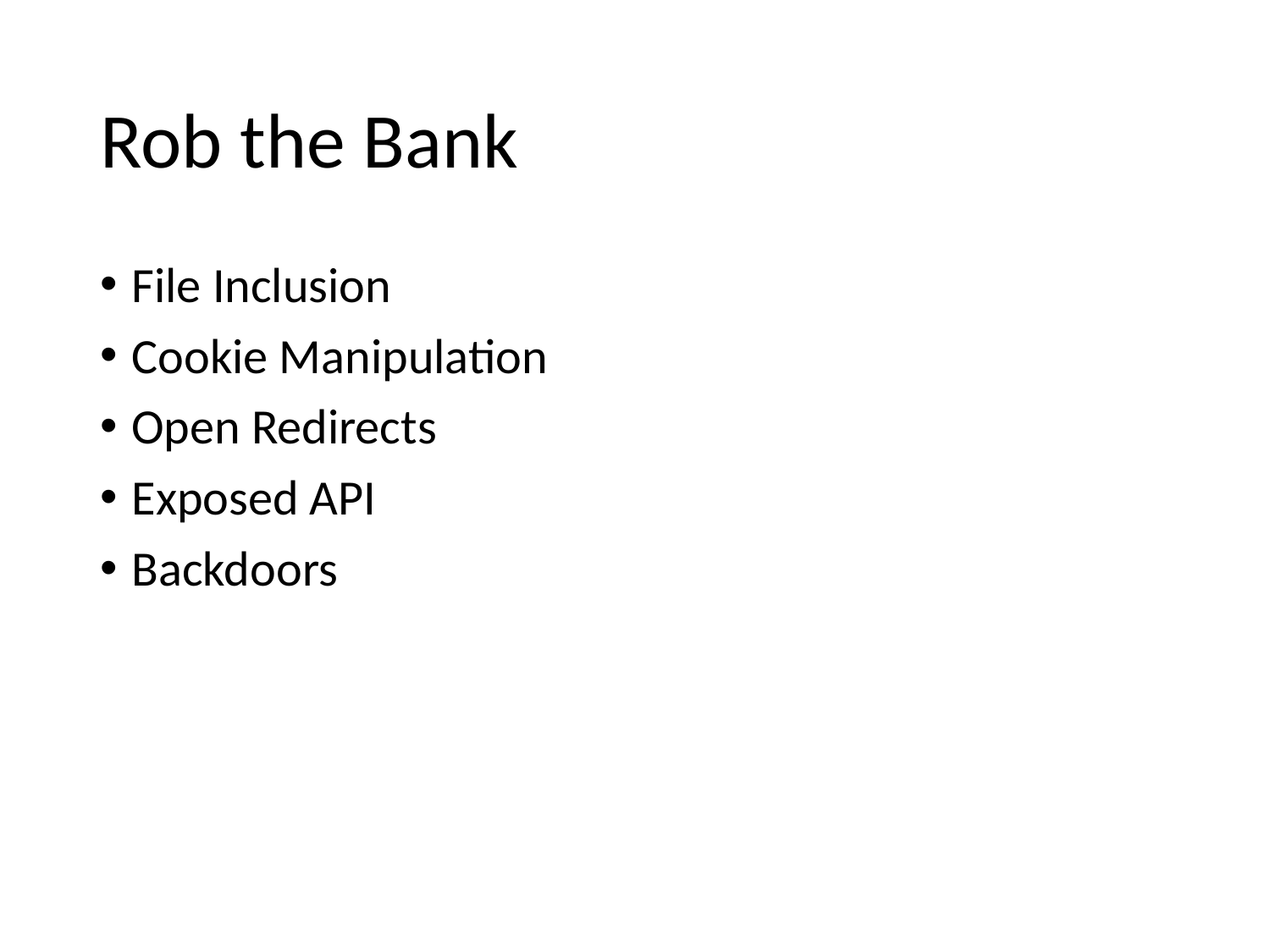

# Rob the Bank
File Inclusion
Cookie Manipulation
Open Redirects
Exposed API
Backdoors